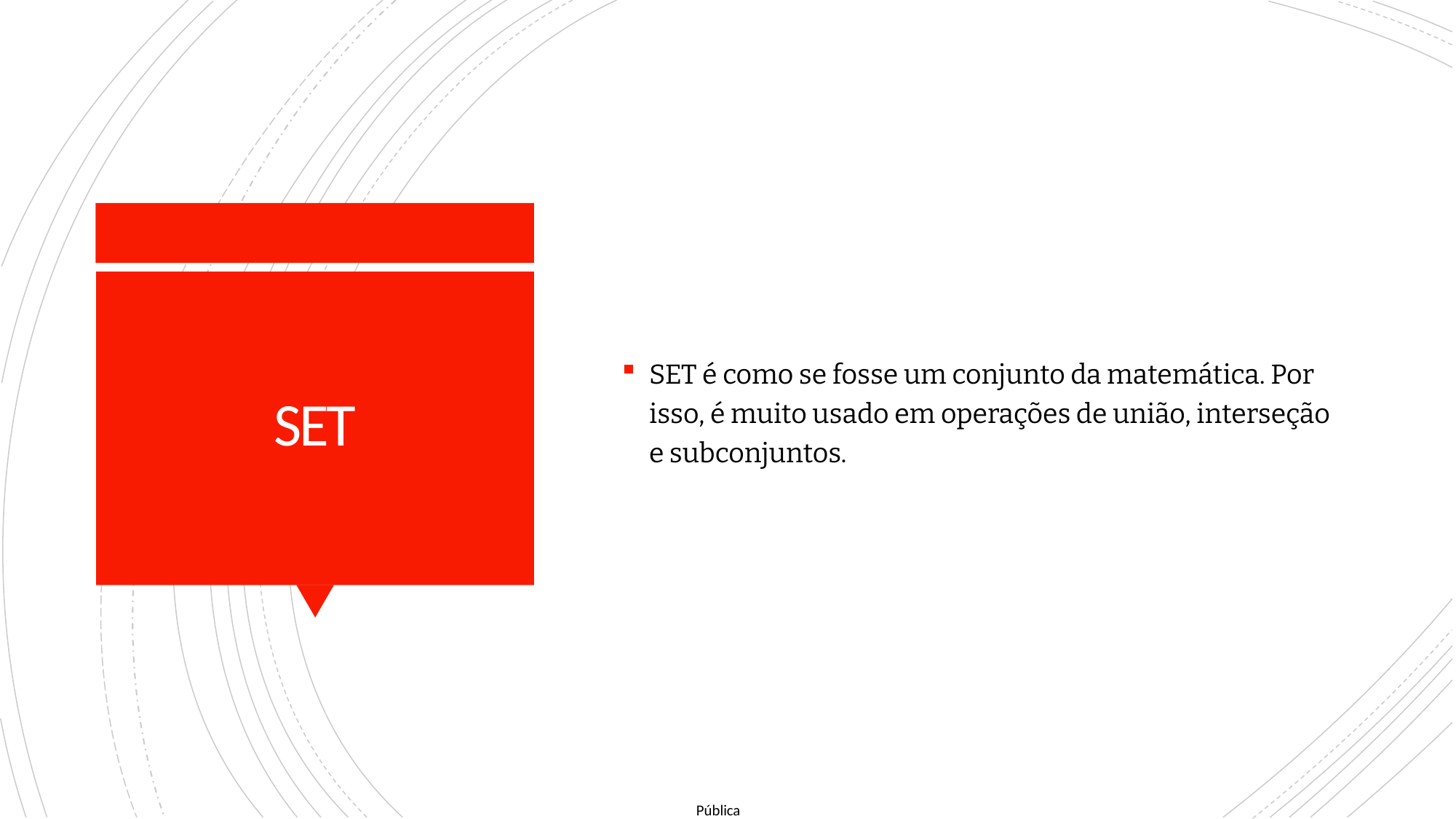

SET é como se fosse um conjunto da matemática. Por isso, é muito usado em operações de união, interseção e subconjuntos.
# SET